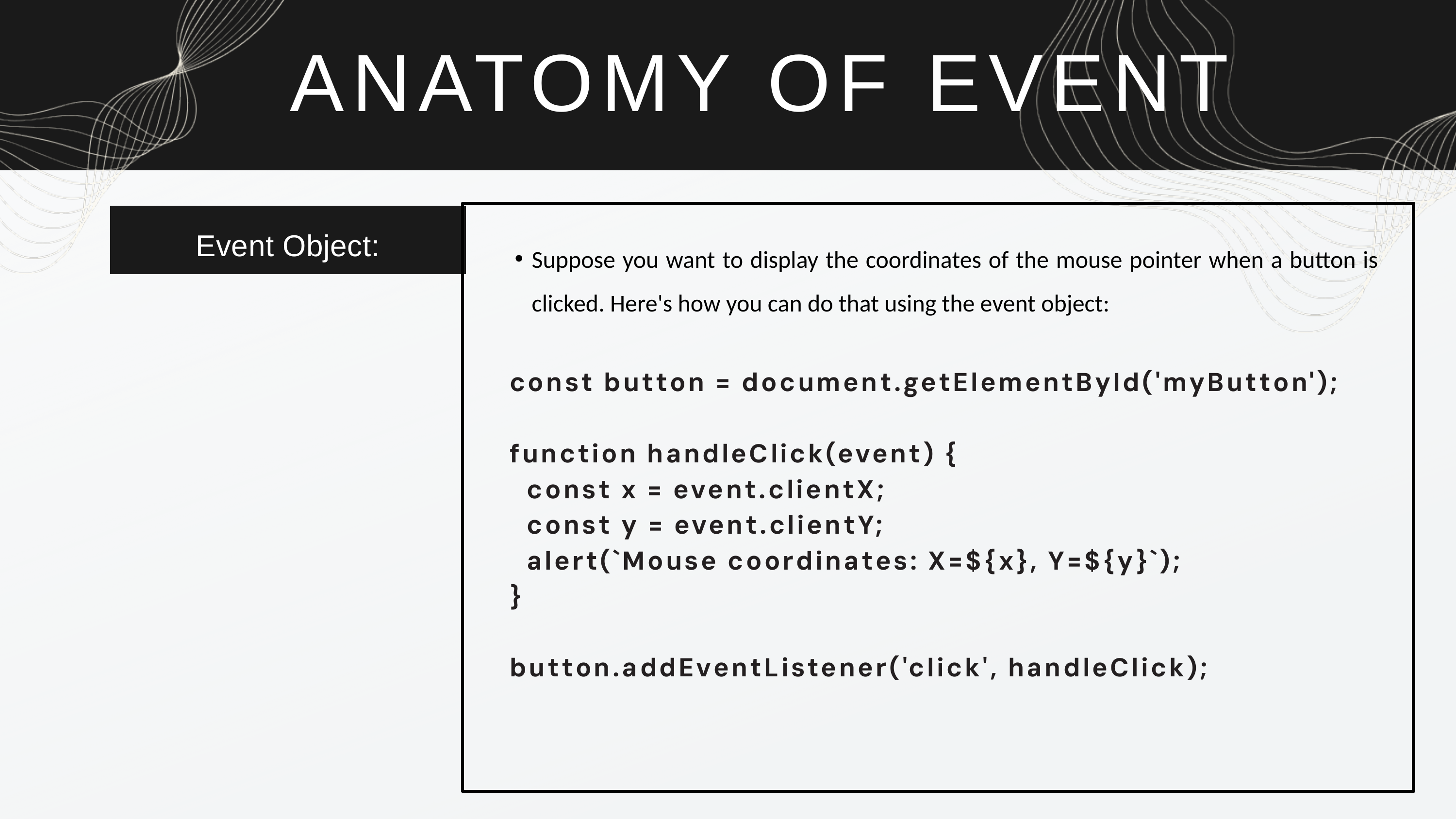

ANATOMY OF EVENT

Event Object:
Suppose you want to display the coordinates of the mouse pointer when a button is clicked. Here's how you can do that using the event object:
const button = document.getElementById('myButton');

function handleClick(event) {
  const x = event.clientX;
  const y = event.clientY;
  alert(`Mouse coordinates: X=${x}, Y=${y}`);
}

button.addEventListener('click', handleClick);